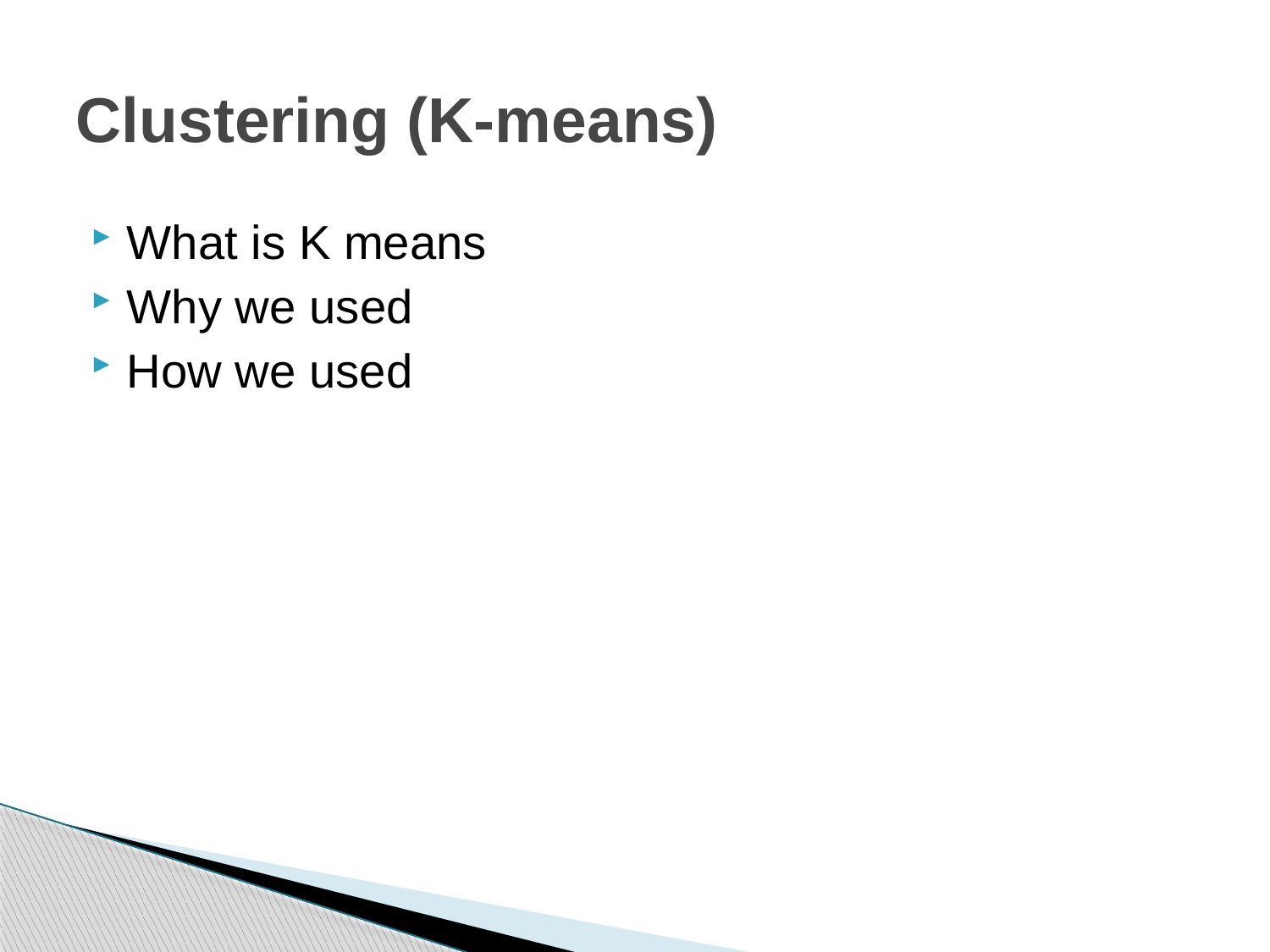

# Clustering (K-means)
What is K means
Why we used
How we used